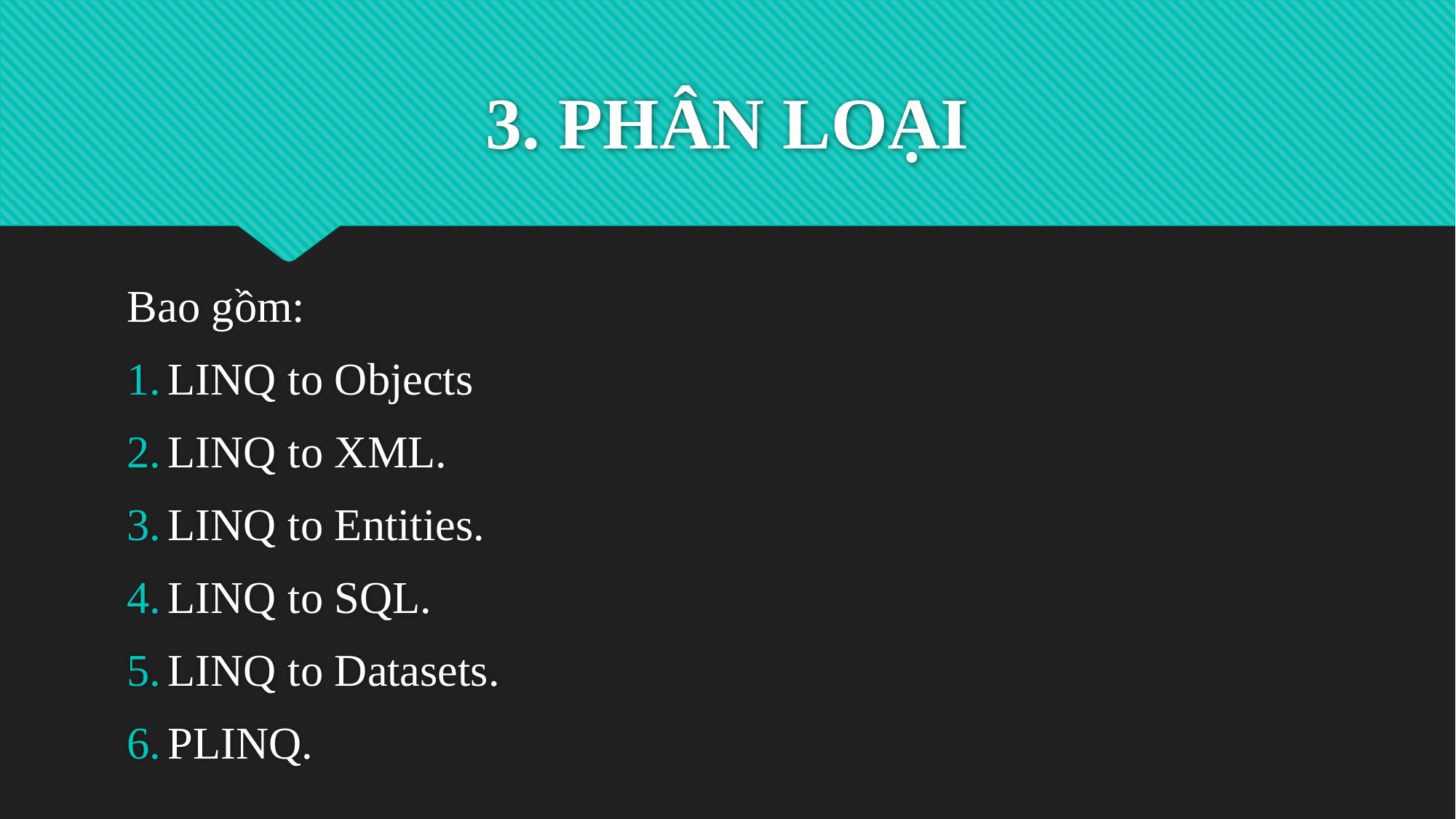

# 3. PHÂN LOẠI
Bao gồm:
LINQ to Objects
LINQ to XML.
LINQ to Entities.
LINQ to SQL.
LINQ to Datasets.
PLINQ.